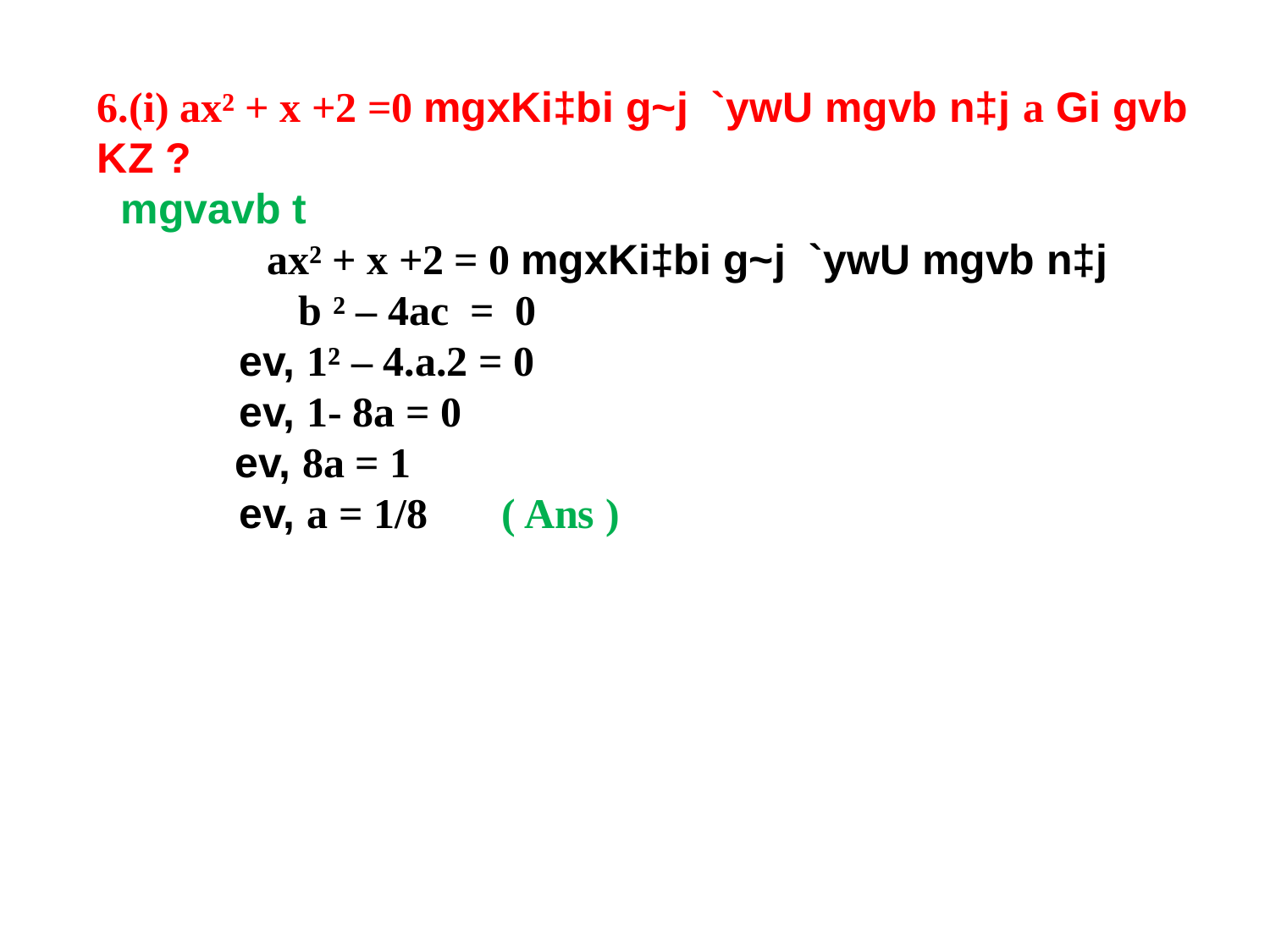

6.(i) ax² + x +2 =0 mgxKi‡bi g~j  `ywU mgvb n‡j a Gi gvb KZ ?
  mgvavb t
                ax² + x +2 = 0 mgxKi‡bi g~j  `ywU mgvb n‡j
                 b ² – 4ac  =  0
            ev, 1² – 4.a.2 = 0
            ev, 1- 8a = 0
             ev, 8a = 1
            ev, a = 1/8       ( Ans )